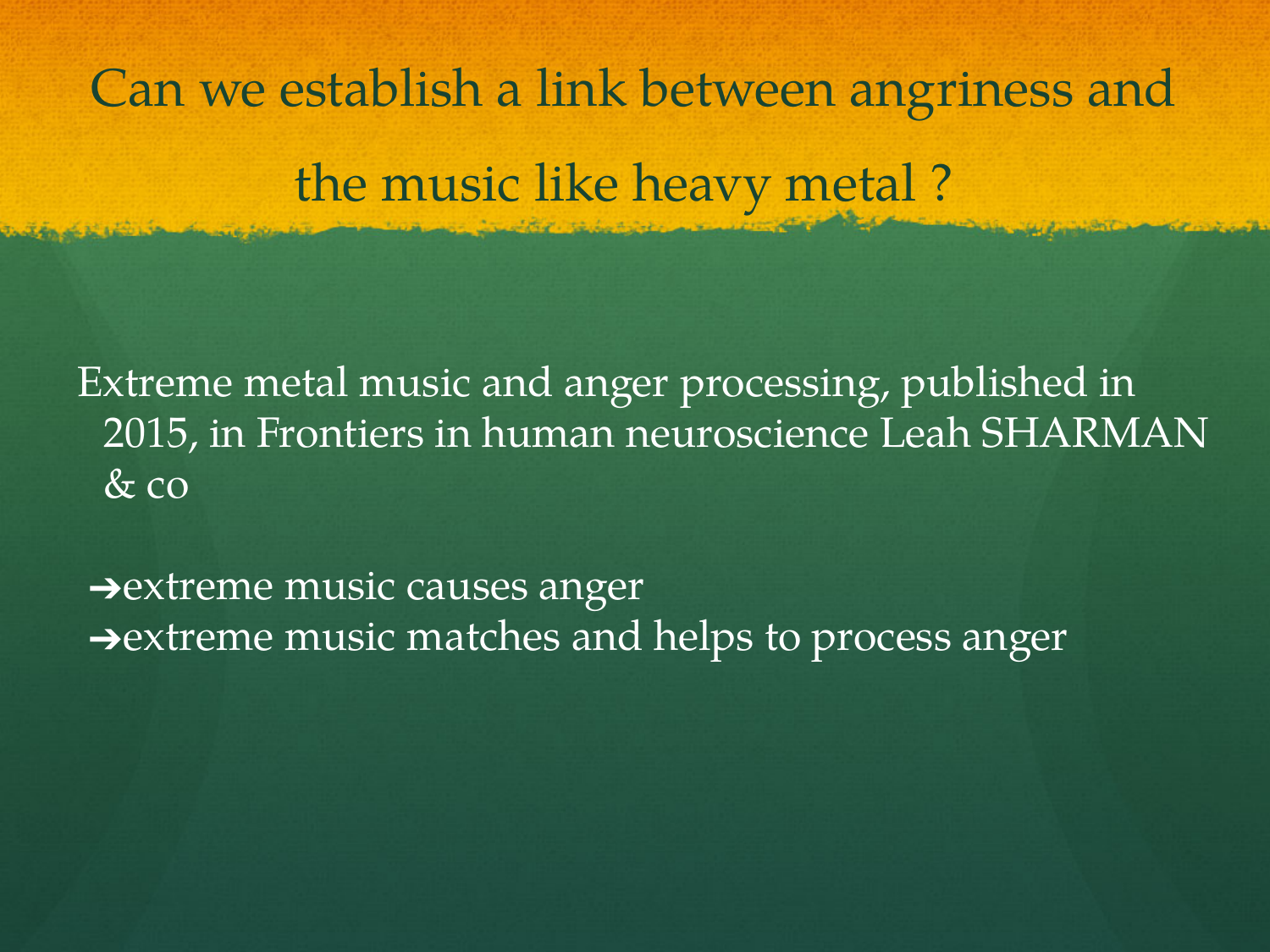

# Can we establish a link between angriness and the music like heavy metal ?
Extreme metal music and anger processing, published in 2015, in Frontiers in human neuroscience Leah SHARMAN & co

extreme music causes anger
extreme music matches and helps to process anger